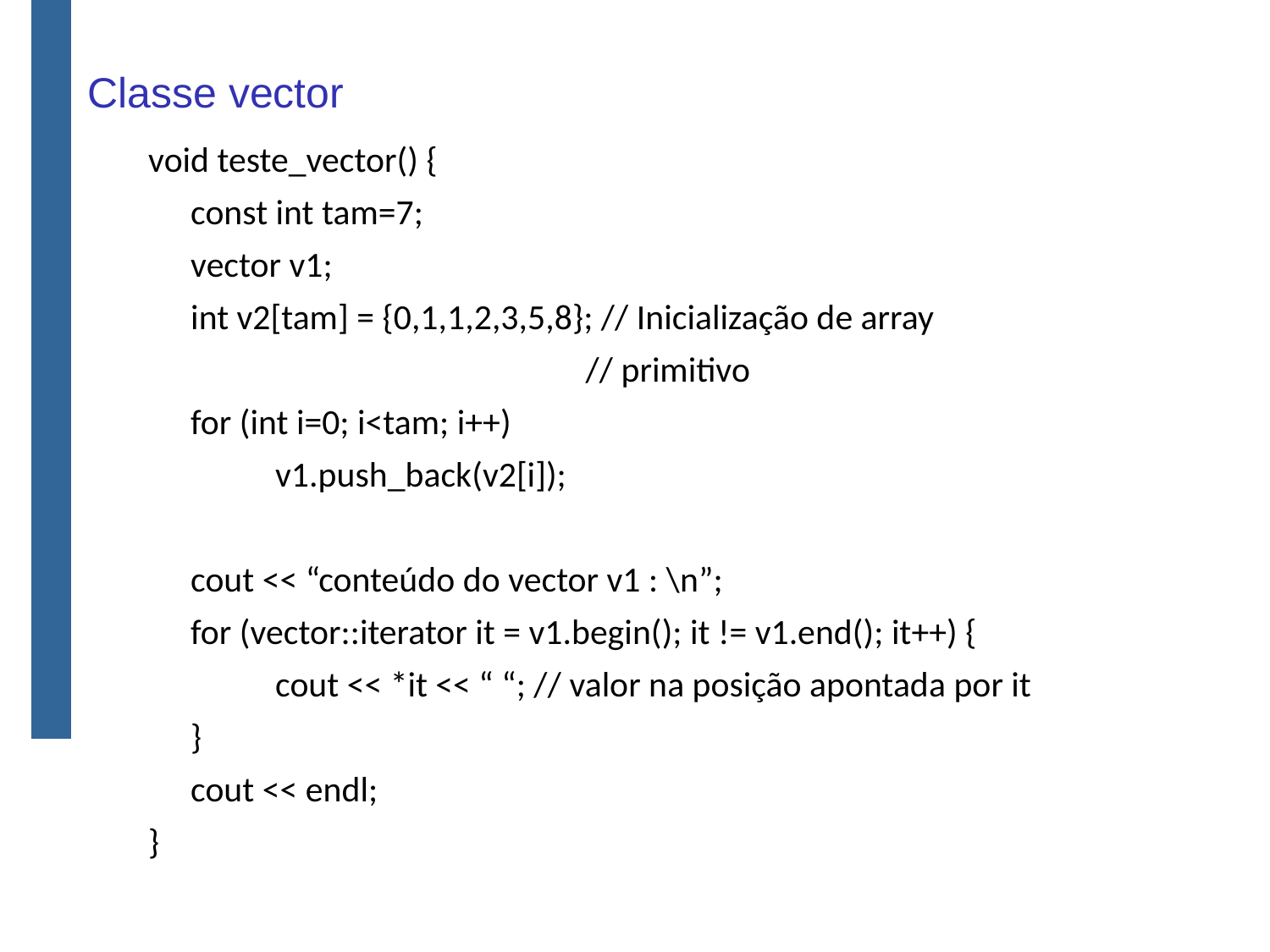

# Classe vector
void teste_vector() {
	const int tam=7;
	vector v1;
	int v2[tam] = {0,1,1,2,3,5,8}; // Inicialização de array
	                            	       // primitivo
	for (int i=0; i<tam; i++)
 		v1.push_back(v2[i]);

	cout << “conteúdo do vector v1 : \n”;
	for (vector::iterator it = v1.begin(); it != v1.end(); it++) {
		cout << *it << “ “; // valor na posição apontada por it
	}
	cout << endl;
}